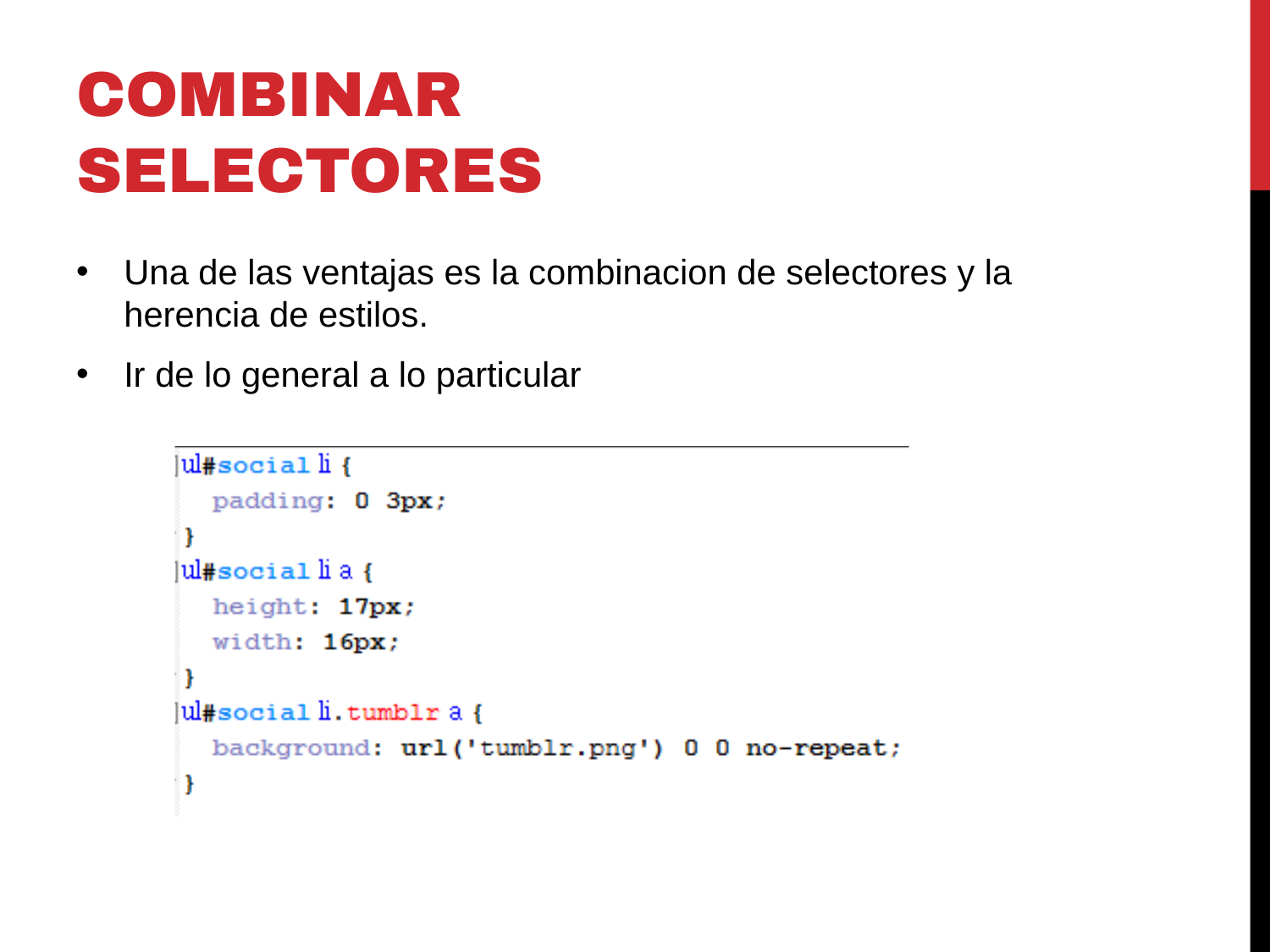

# Combinar Selectores
Una de las ventajas es la combinacion de selectores y la herencia de estilos.
Ir de lo general a lo particular